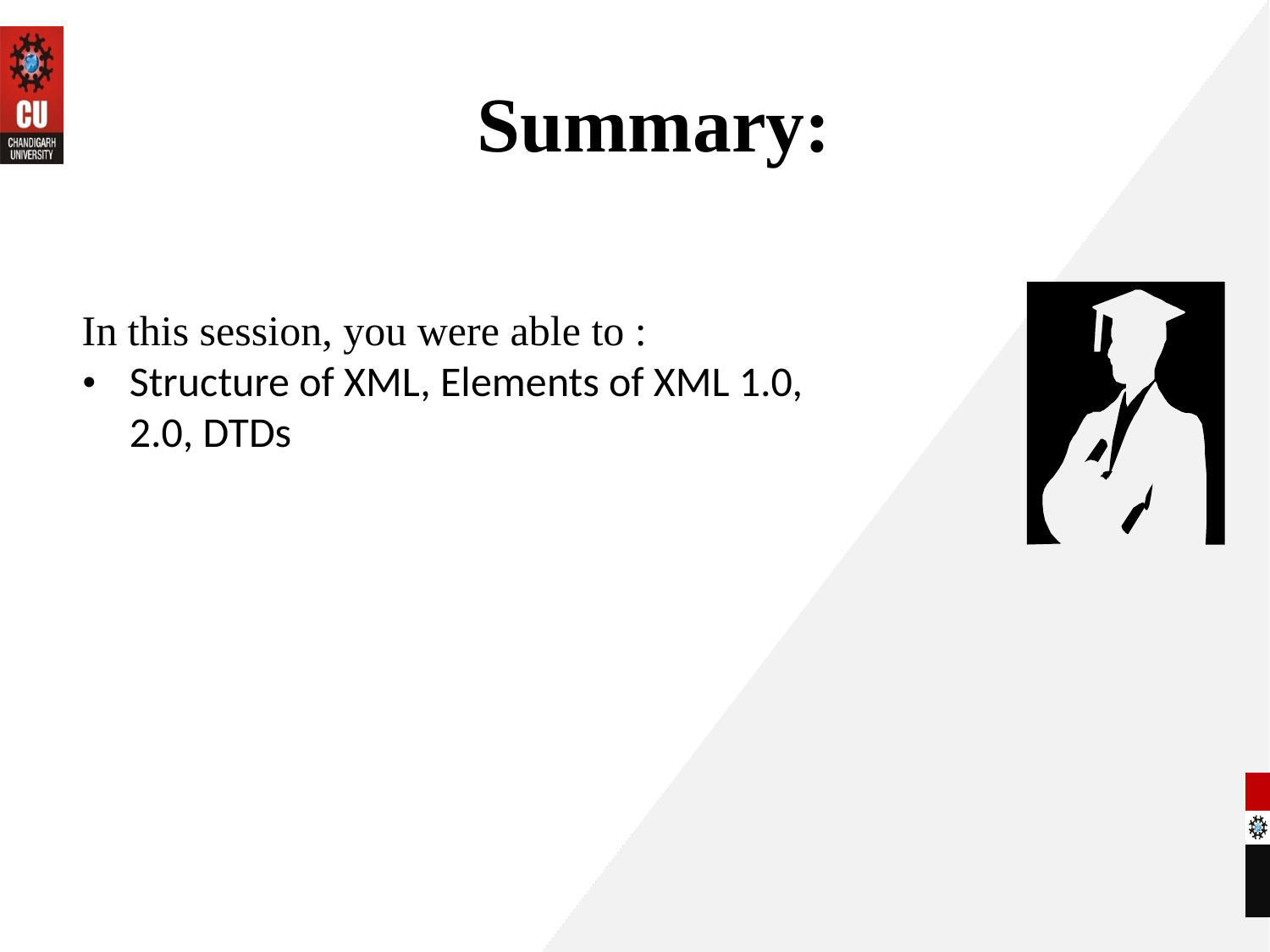

# Summary:

In this session, you were able to :
• 	Structure of XML, Elements of XML 1.0, 2.0, DTDs